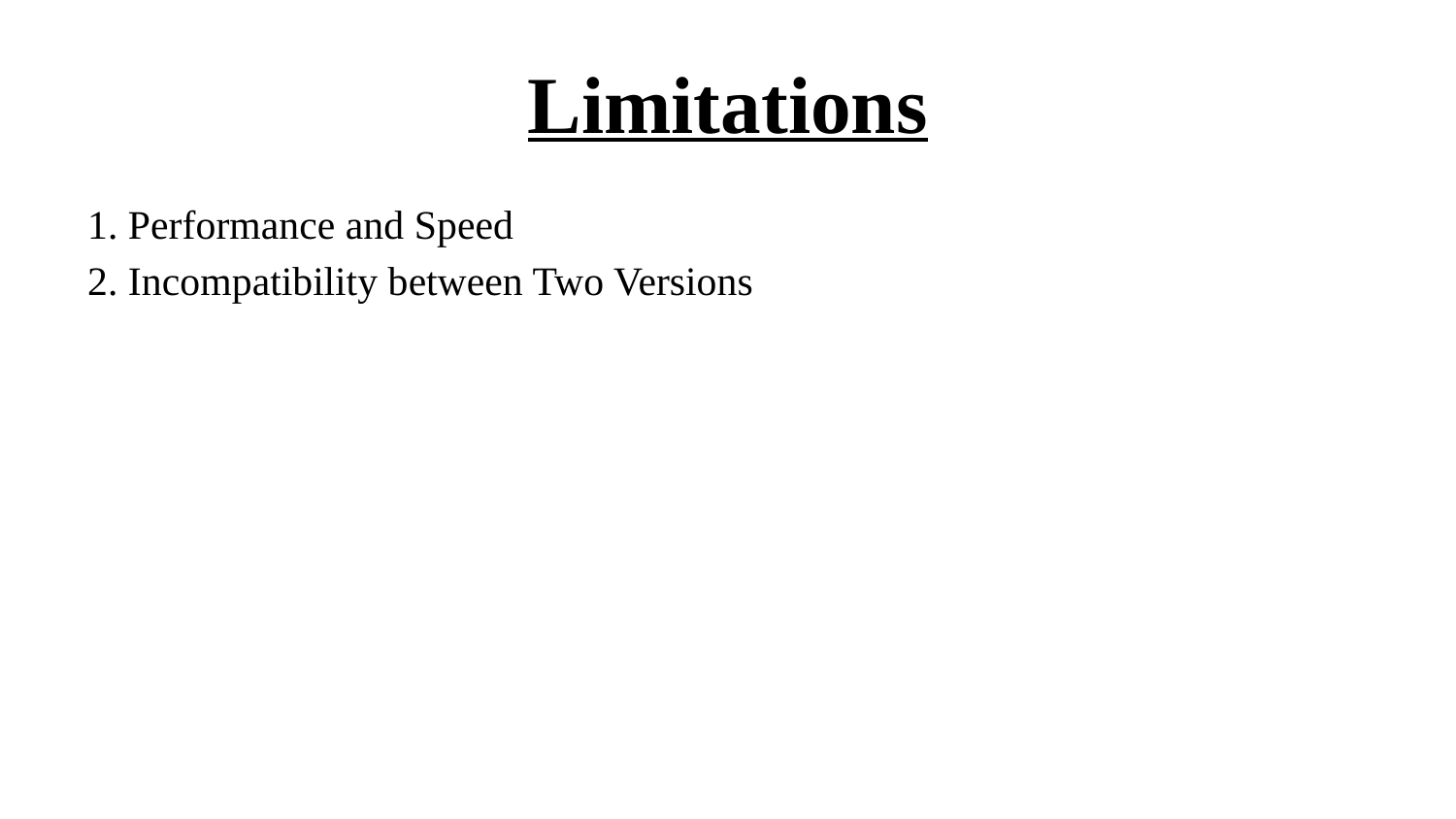

# Limitations
1. Performance and Speed
2. Incompatibility between Two Versions